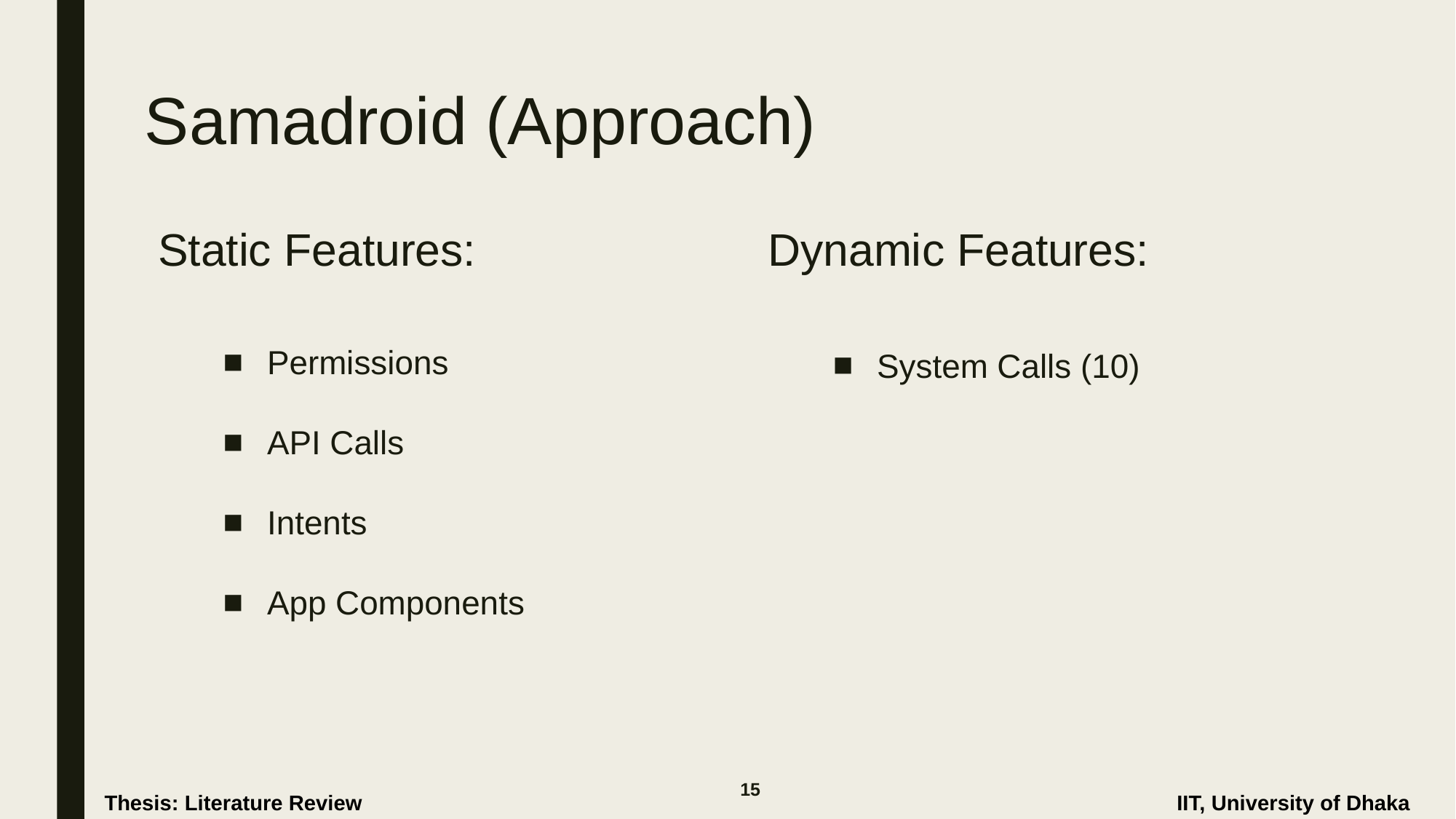

# Samadroid (Approach)
Static Features:
Dynamic Features:
Permissions
API Calls
Intents
App Components
System Calls (10)

15